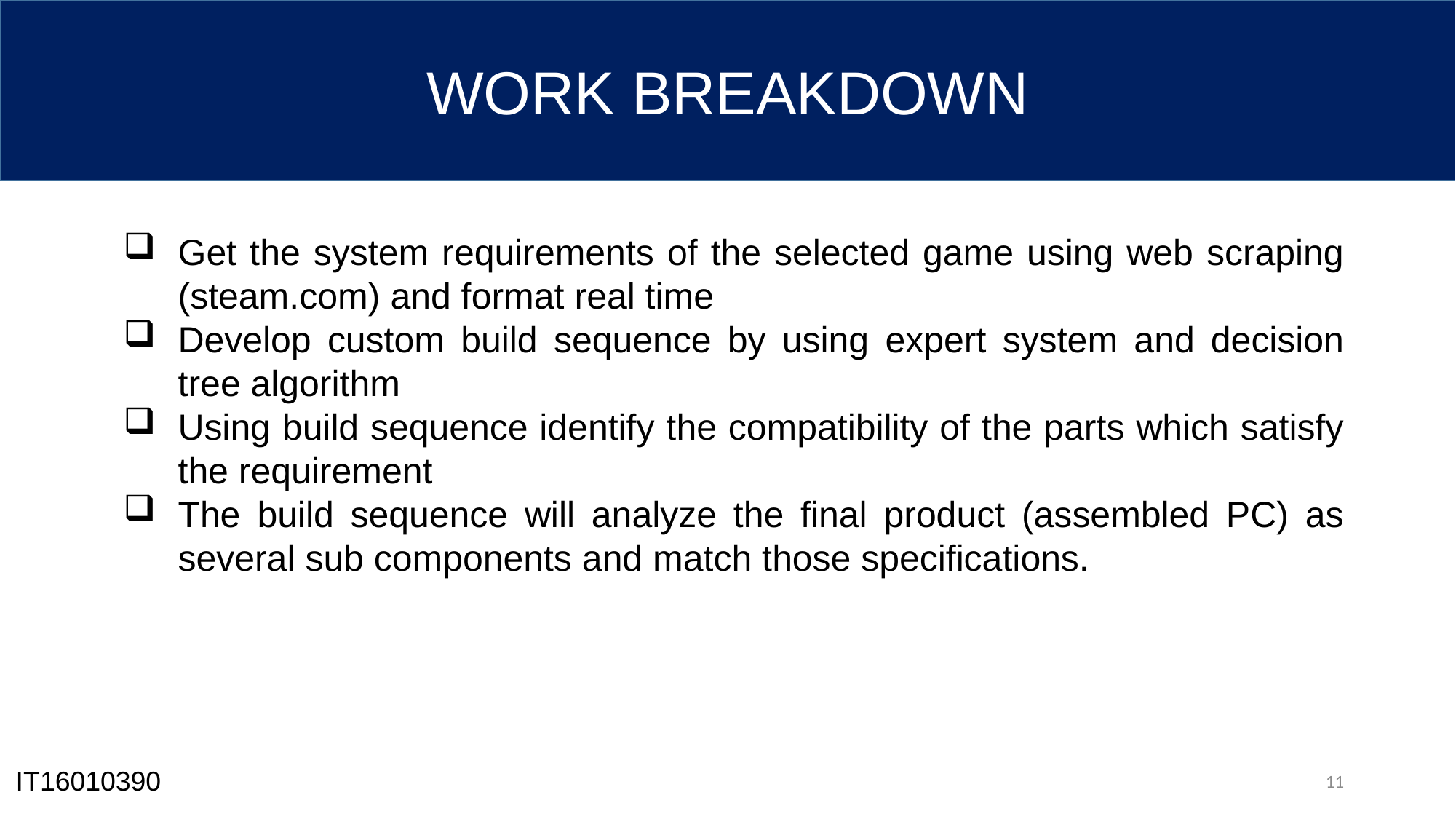

WORK BREAKDOWN
Get the system requirements of the selected game using web scraping (steam.com) and format real time
Develop custom build sequence by using expert system and decision tree algorithm
Using build sequence identify the compatibility of the parts which satisfy the requirement
The build sequence will analyze the final product (assembled PC) as several sub components and match those specifications.
IT16010390
11